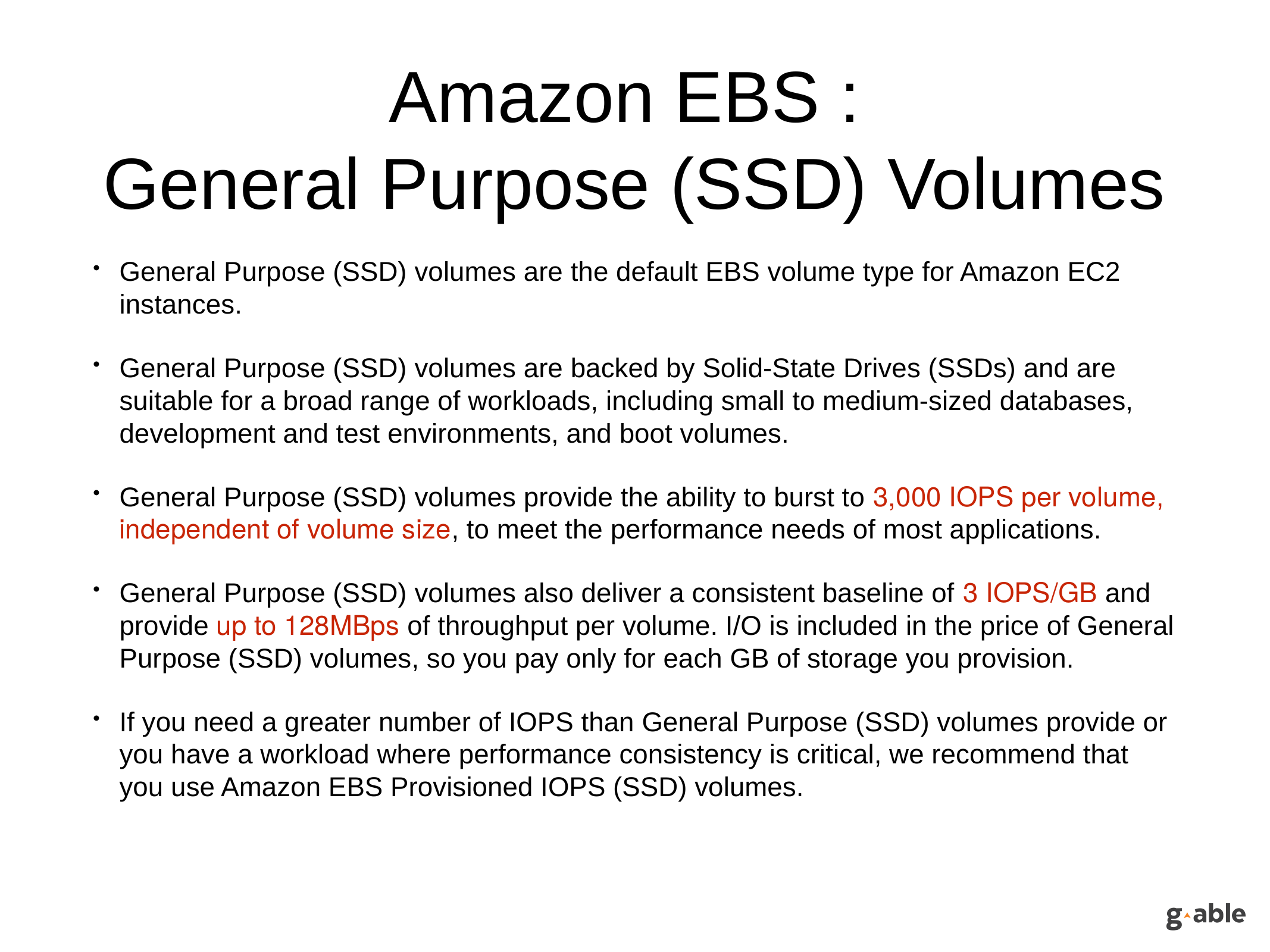

# Amazon EBS : General Purpose (SSD) Volumes
General Purpose (SSD) volumes are the default EBS volume type for Amazon EC2 instances.
General Purpose (SSD) volumes are backed by Solid-State Drives (SSDs) and are suitable for a broad range of workloads, including small to medium-sized databases, development and test environments, and boot volumes.
General Purpose (SSD) volumes provide the ability to burst to 3,000 IOPS per volume, independent of volume size, to meet the performance needs of most applications.
General Purpose (SSD) volumes also deliver a consistent baseline of 3 IOPS/GB and provide up to 128MBps of throughput per volume. I/O is included in the price of General Purpose (SSD) volumes, so you pay only for each GB of storage you provision.
If you need a greater number of IOPS than General Purpose (SSD) volumes provide or you have a workload where performance consistency is critical, we recommend that you use Amazon EBS Provisioned IOPS (SSD) volumes.
6